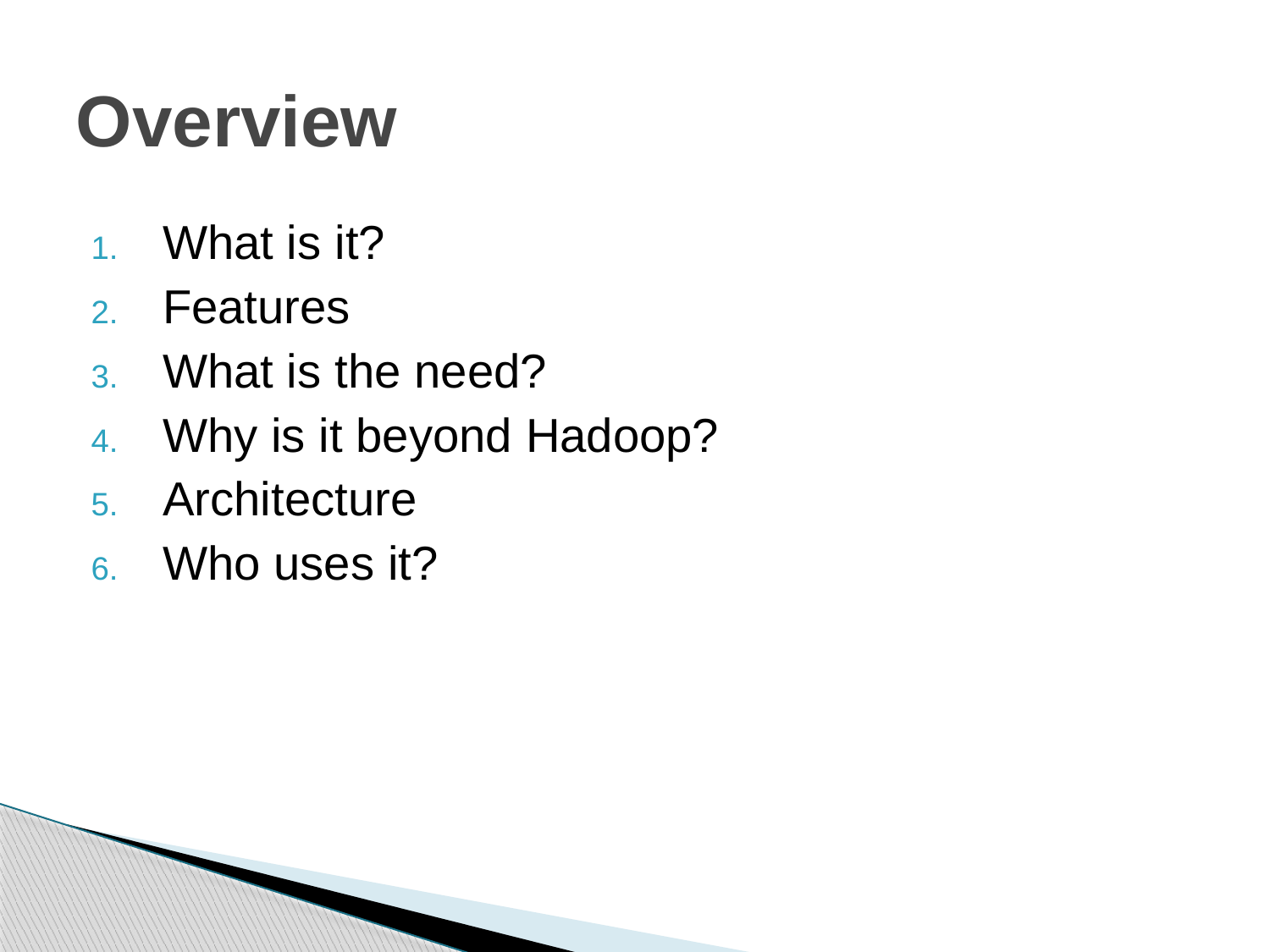

# Overview
What is it?
Features
What is the need?
Why is it beyond Hadoop?
Architecture
Who uses it?